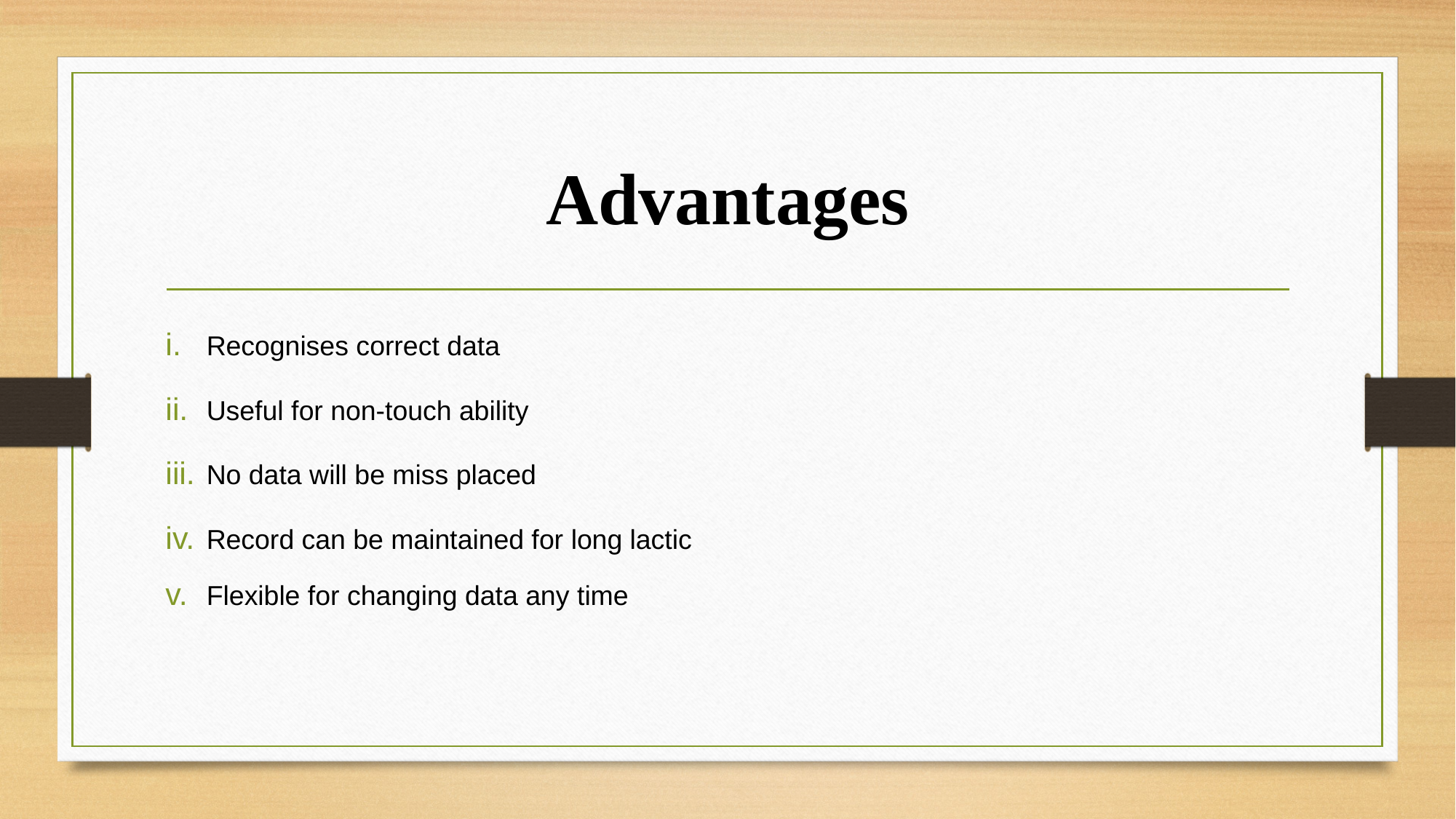

# Advantages
Recognises correct data
Useful for non-touch ability
No data will be miss placed
Record can be maintained for long lactic
Flexible for changing data any time